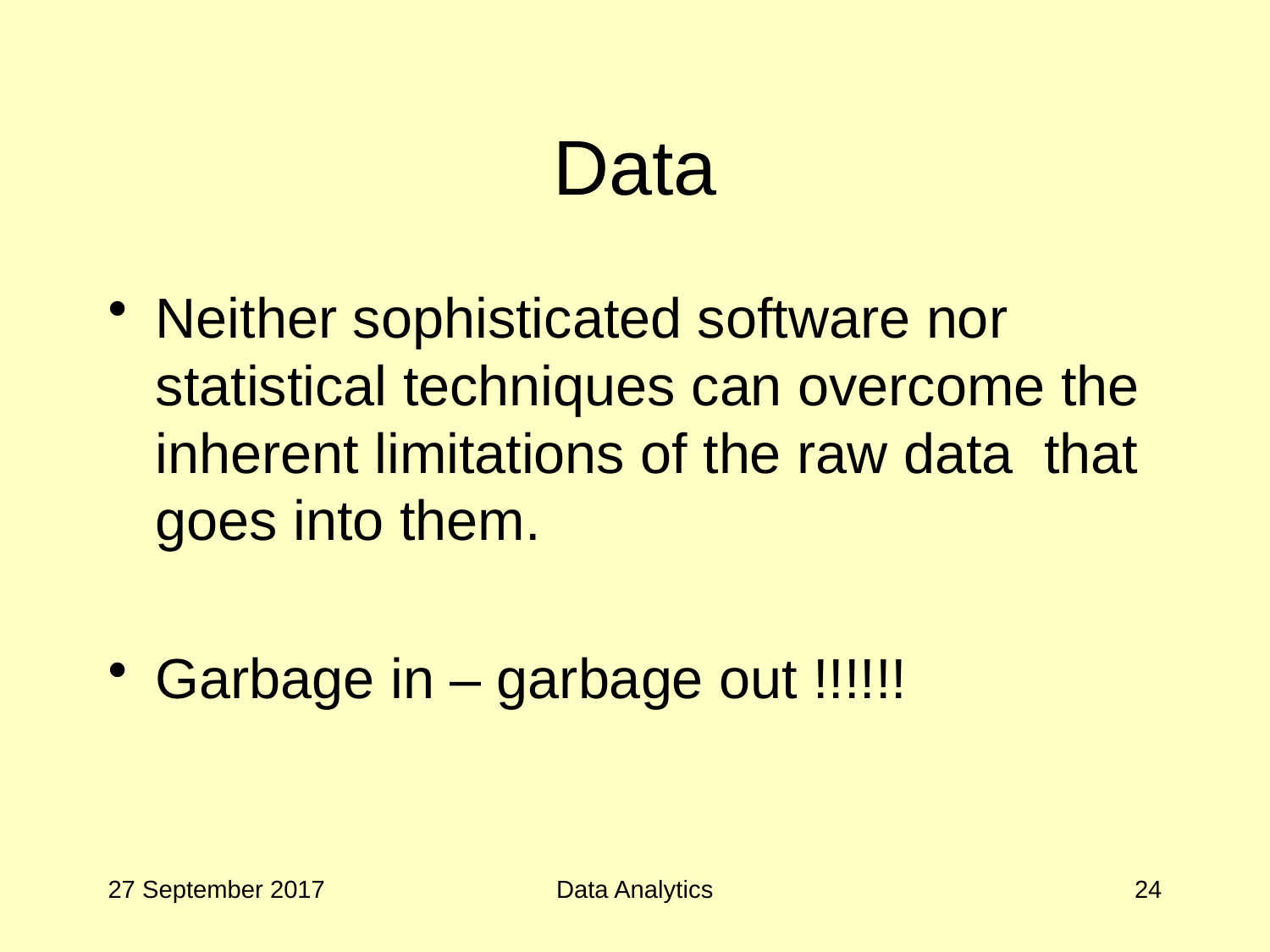

# Data
Neither sophisticated software nor statistical techniques can overcome the inherent limitations of the raw data  that goes into them.

Garbage in – garbage out !!!!!!
27 September 2017
Data Analytics
24